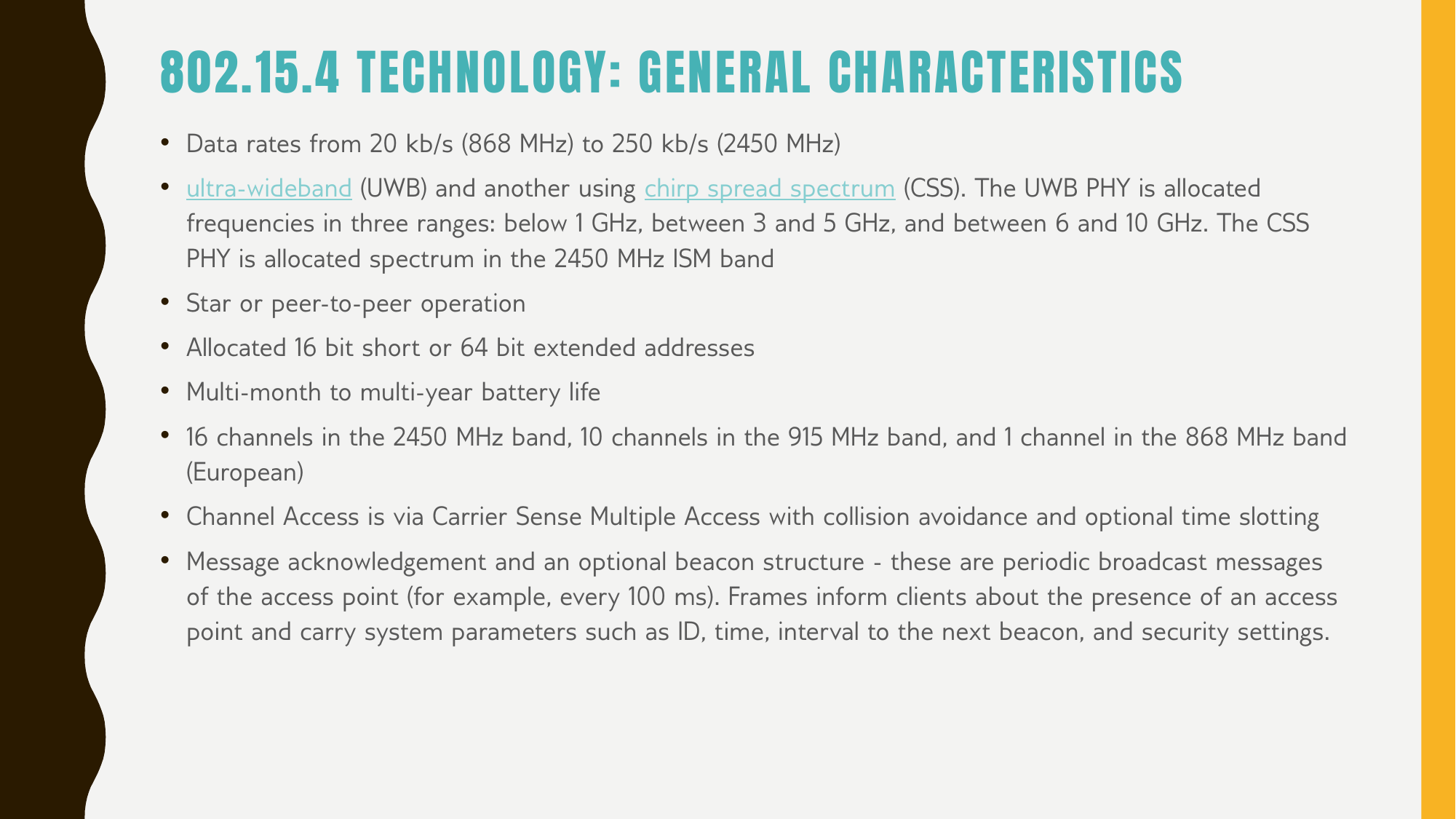

# 802.15.4 Technology: General Characteristics
Data rates from 20 kb/s (868 MHz) to 250 kb/s (2450 MHz)
ultra-wideband (UWB) and another using chirp spread spectrum (CSS). The UWB PHY is allocated frequencies in three ranges: below 1 GHz, between 3 and 5 GHz, and between 6 and 10 GHz. The CSS PHY is allocated spectrum in the 2450 MHz ISM band
Star or peer-to-peer operation
Allocated 16 bit short or 64 bit extended addresses
Multi-month to multi-year battery life
16 channels in the 2450 MHz band, 10 channels in the 915 MHz band, and 1 channel in the 868 MHz band (European)
Channel Access is via Carrier Sense Multiple Access with collision avoidance and optional time slotting
Message acknowledgement and an optional beacon structure - these are periodic broadcast messages of the access point (for example, every 100 ms). Frames inform clients about the presence of an access point and carry system parameters such as ID, time, interval to the next beacon, and security settings.